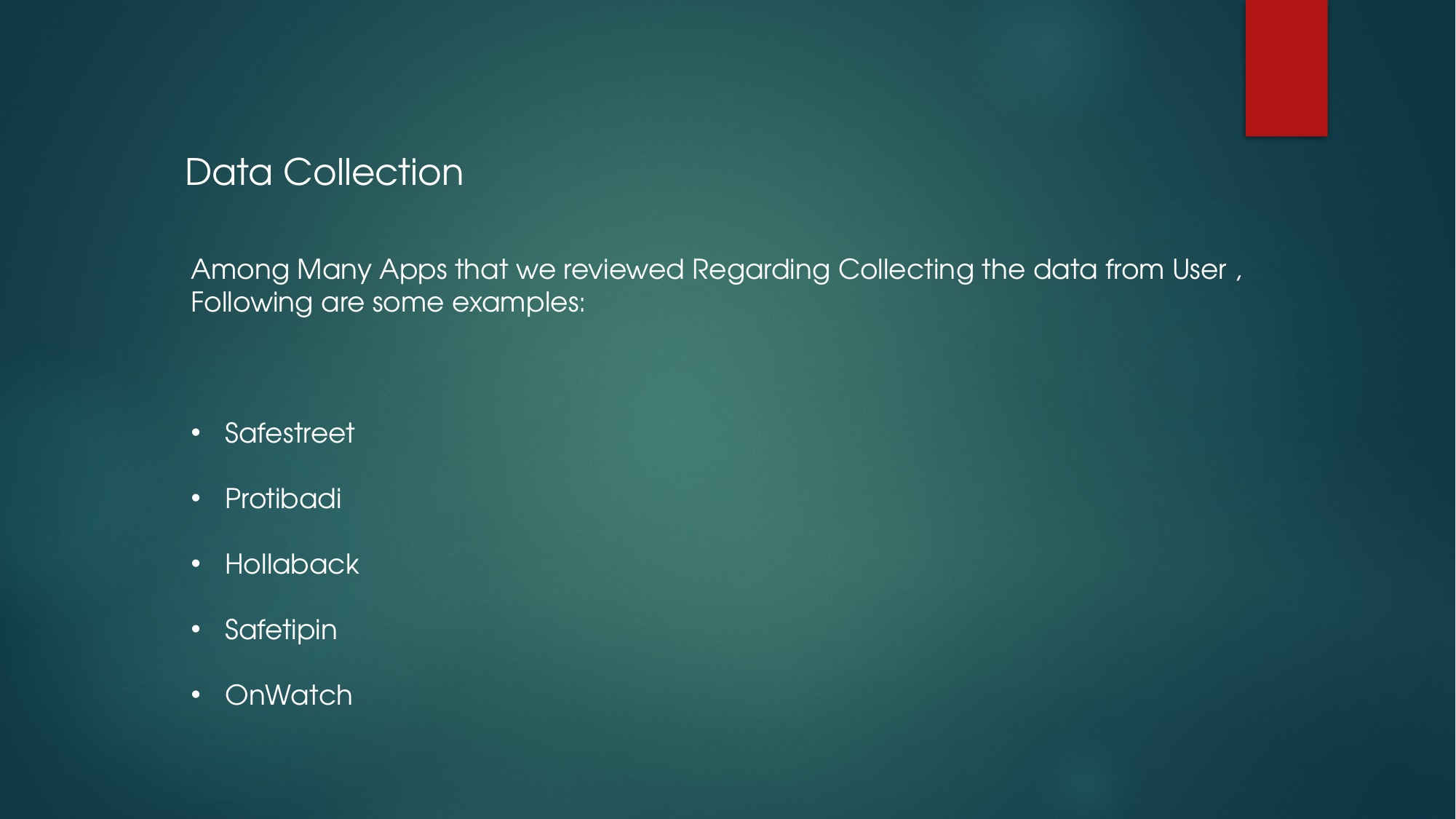

Data Collection
Among Many Apps that we reviewed Regarding Collecting the data from User ,
Following are some examples:

Safestreet
Protibadi
Hollaback
Safetipin
OnWatch